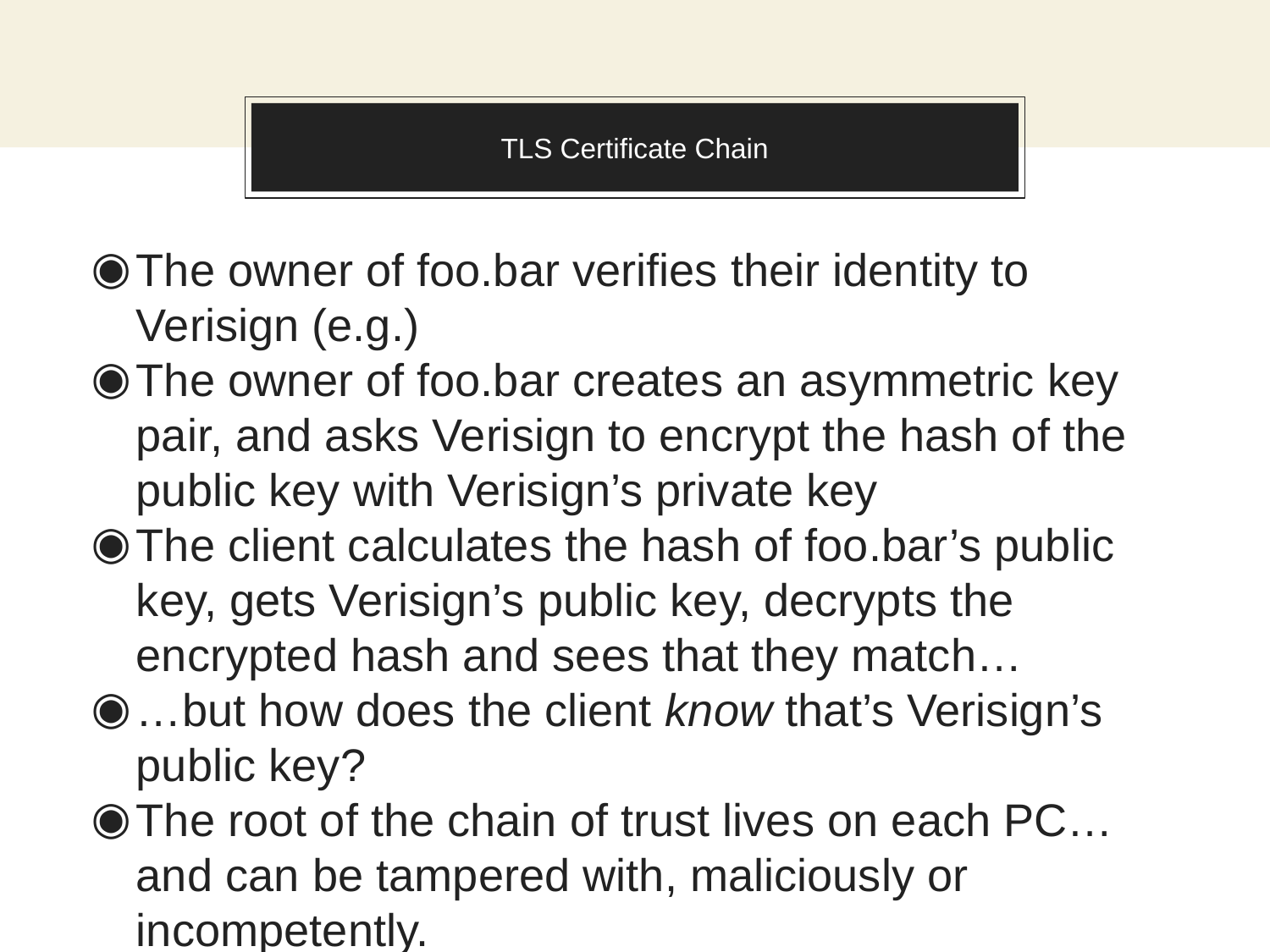

# TLS Certificate Chain
The owner of foo.bar verifies their identity to Verisign (e.g.)
The owner of foo.bar creates an asymmetric key pair, and asks Verisign to encrypt the hash of the public key with Verisign’s private key
The client calculates the hash of foo.bar’s public key, gets Verisign’s public key, decrypts the encrypted hash and sees that they match…
…but how does the client know that’s Verisign’s public key?
The root of the chain of trust lives on each PC… and can be tampered with, maliciously or incompetently.